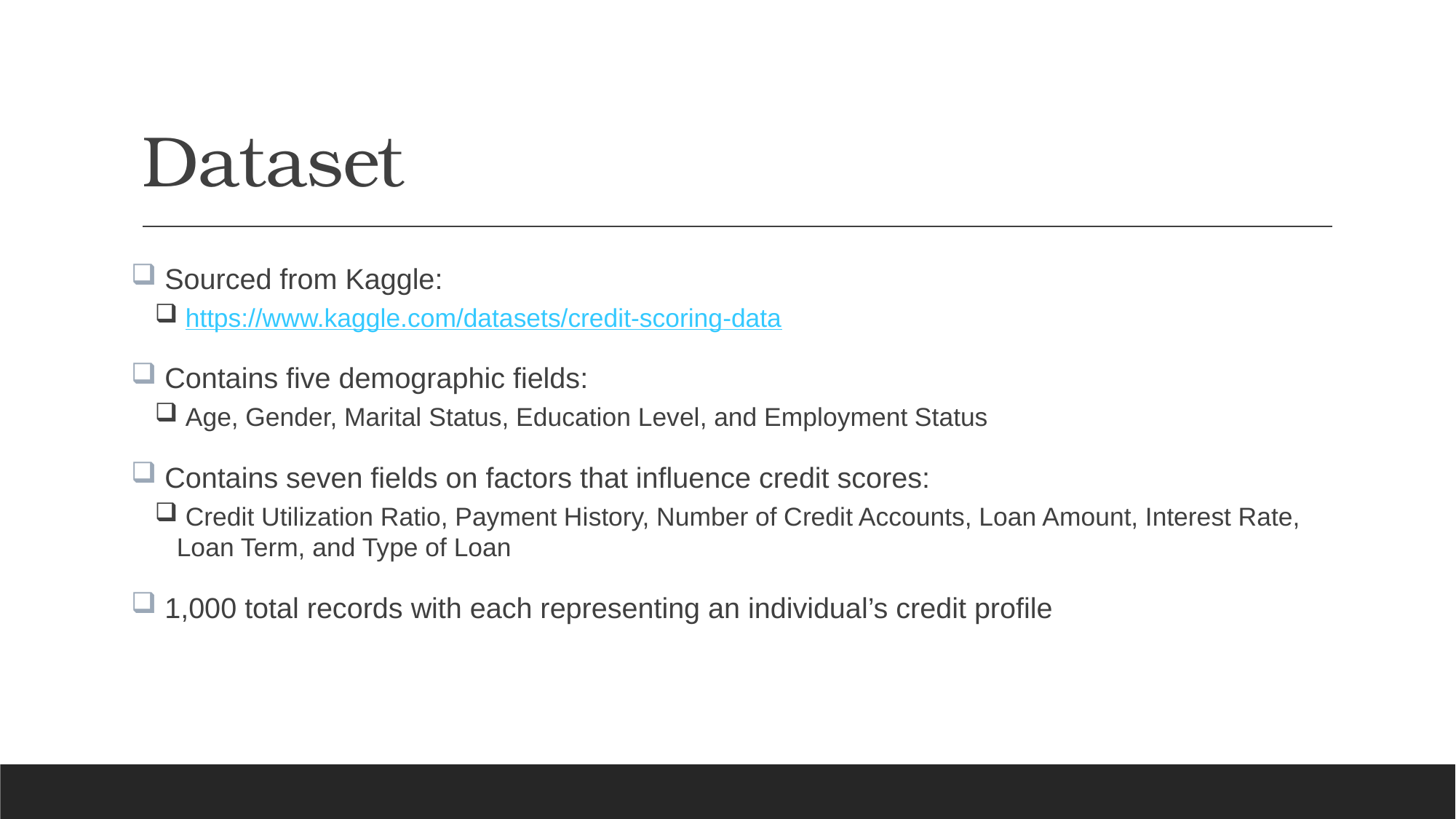

# Dataset
 Sourced from Kaggle:
 https://www.kaggle.com/datasets/credit-scoring-data
 Contains five demographic fields:
 Age, Gender, Marital Status, Education Level, and Employment Status
 Contains seven fields on factors that influence credit scores:
 Credit Utilization Ratio, Payment History, Number of Credit Accounts, Loan Amount, Interest Rate, Loan Term, and Type of Loan
 1,000 total records with each representing an individual’s credit profile